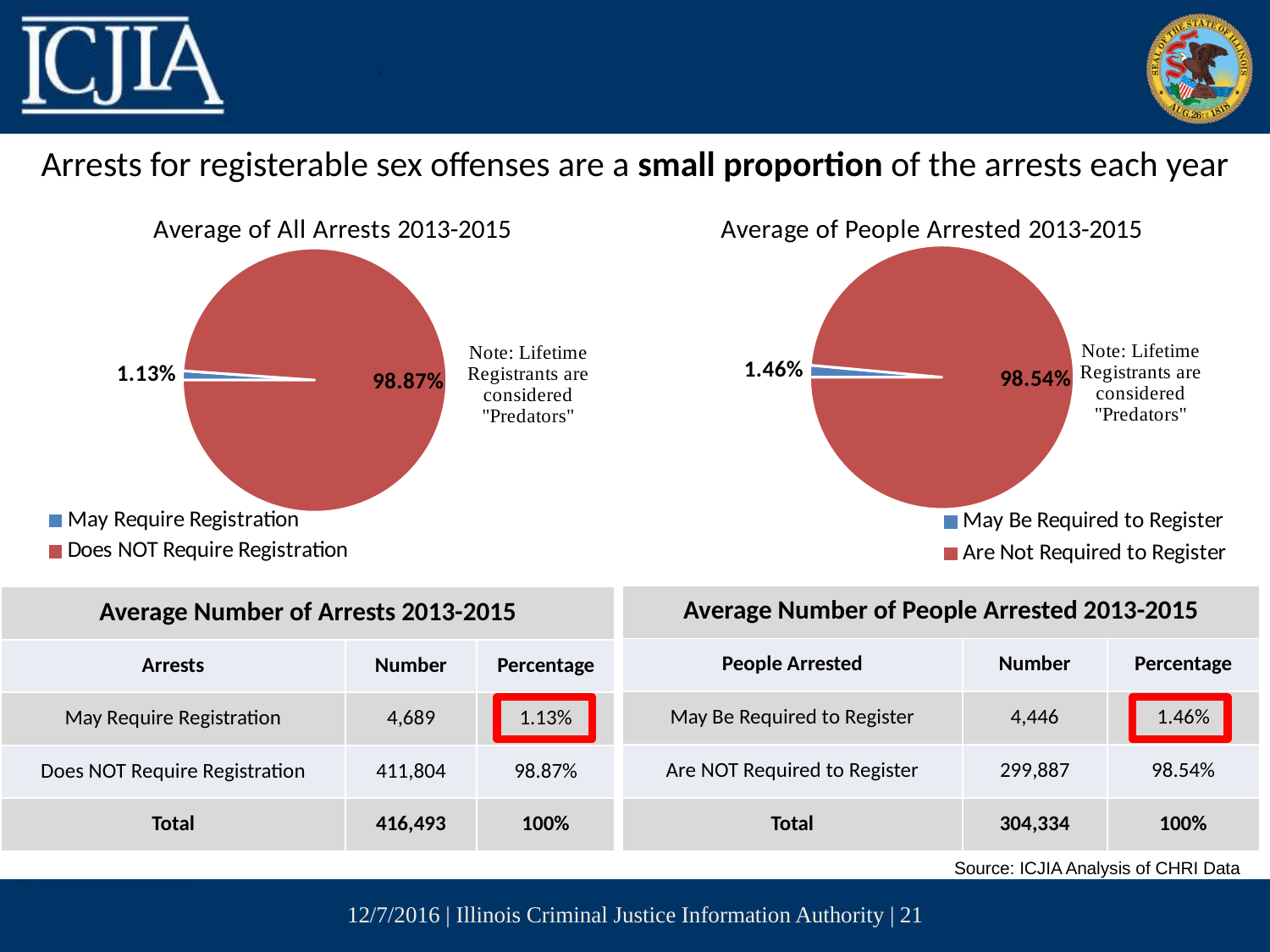

Arrests for registerable sex offenses are a small proportion of the arrests each year

### Chart: Average of All Arrests 2013-2015

| Category |  |
|---|---|
| May Require Registration | 0.0112646853707051 |
| Does NOT Require Registration | 0.988735314629295 |

### Chart: Average of People Arrested 2013-2015

| Category |  |
|---|---|
| May Be Required to Register | 0.0146113511122845 |
| Are Not Required to Register | 0.985388648887715 |
| Average Number of People Arrested 2013-2015 |  |  |
| --- | --- | --- |
| People Arrested | Number | Percentage |
| May Be Required to Register | 4,446 | 1.46% |
| Are NOT Required to Register | 299,887 | 98.54% |
| Total | 304,334 | 100% |
| Average Number of Arrests 2013-2015 |  |  |
| --- | --- | --- |
| Arrests | Number | Percentage |
| May Require Registration | 4,689 | 1.13% |
| Does NOT Require Registration | 411,804 | 98.87% |
| Total | 416,493 | 100% |

Source: ICJIA Analysis of CHRI Data
12/7/2016 | Illinois Criminal Justice Information Authority | 21